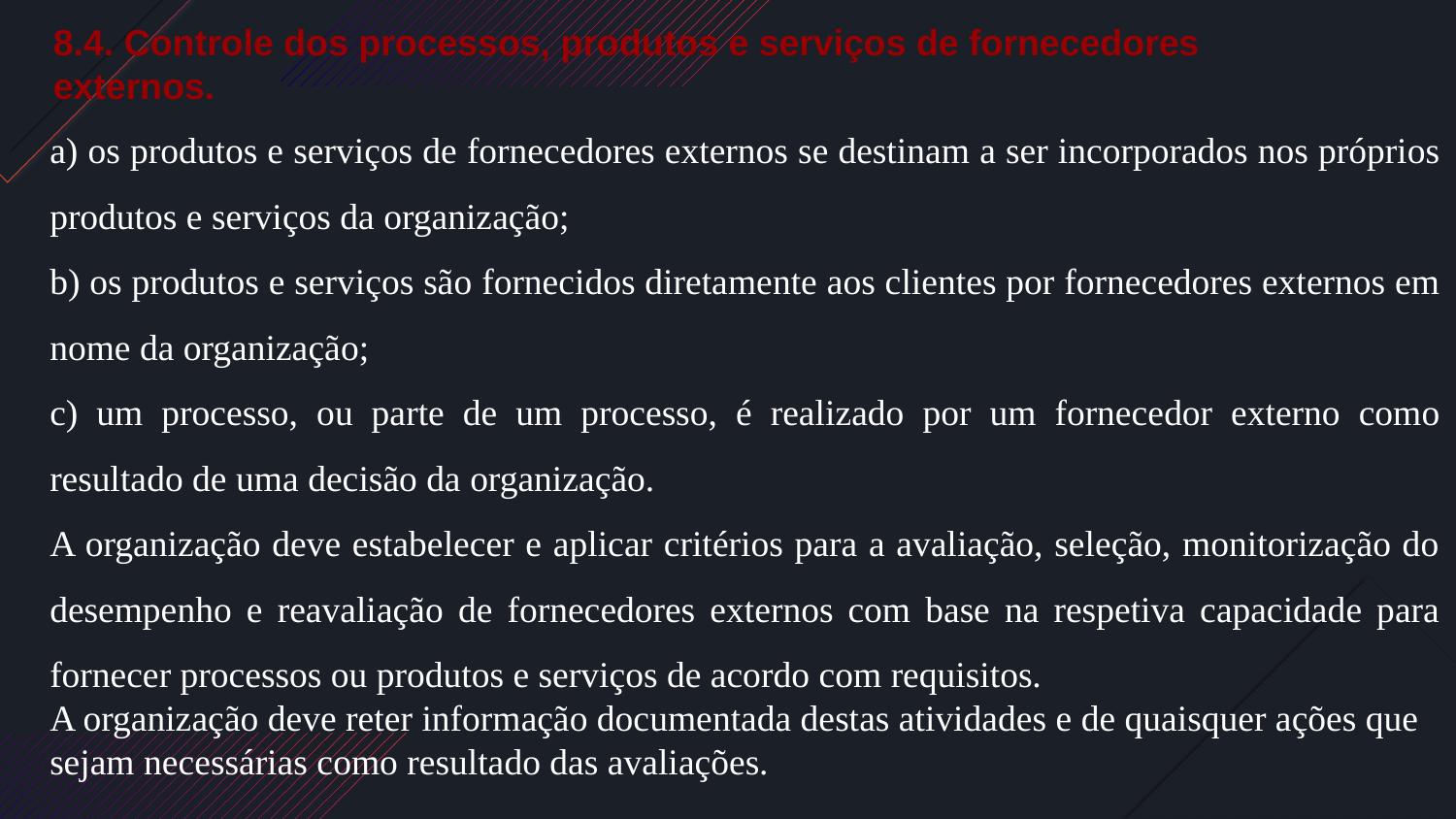

8.4. Controle dos processos, produtos e serviços de fornecedores externos.
a) os produtos e serviços de fornecedores externos se destinam a ser incorporados nos próprios produtos e serviços da organização;
b) os produtos e serviços são fornecidos diretamente aos clientes por fornecedores externos em nome da organização;
c) um processo, ou parte de um processo, é realizado por um fornecedor externo como resultado de uma decisão da organização.
A organização deve estabelecer e aplicar critérios para a avaliação, seleção, monitorização do desempenho e reavaliação de fornecedores externos com base na respetiva capacidade para fornecer processos ou produtos e serviços de acordo com requisitos.
A organização deve reter informação documentada destas atividades e de quaisquer ações que sejam necessárias como resultado das avaliações.